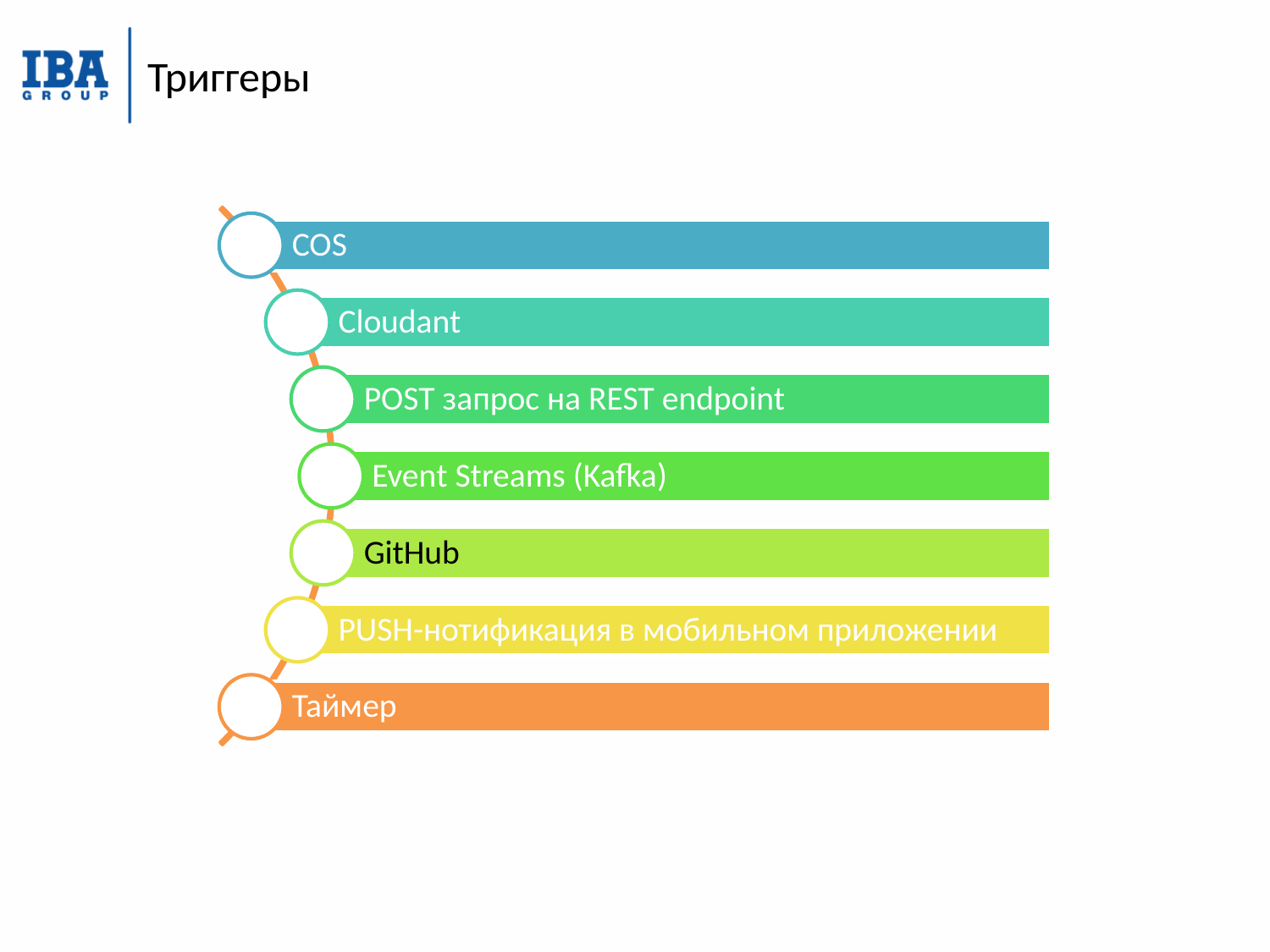

# Триггеры
COS
Cloudant
POST запрос на REST endpoint
Event Streams (Kafka)
GitHub
PUSH-нотификация в мобильном приложении
Таймер